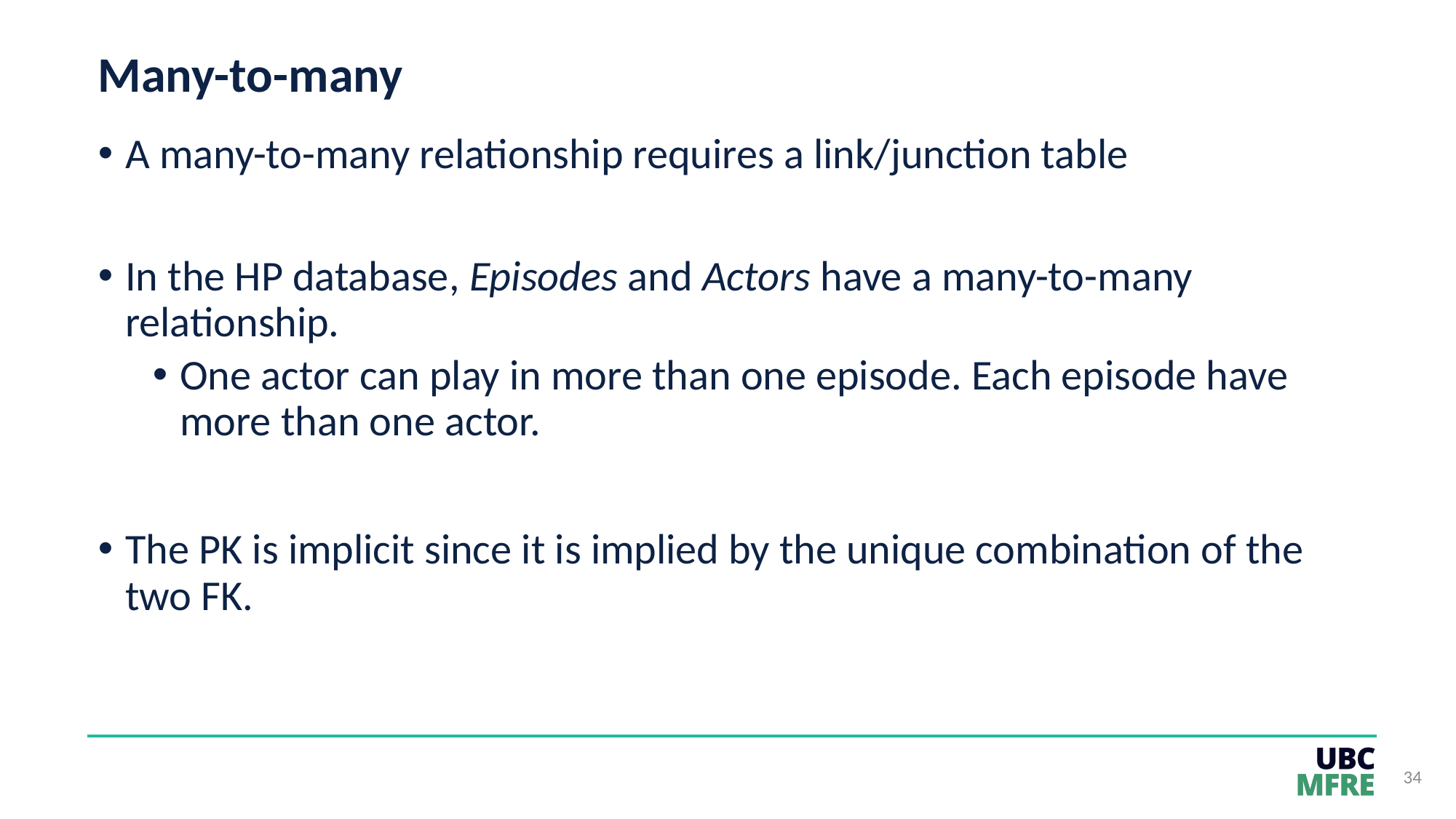

# Many-to-many
A many-to-many relationship requires a link/junction table

In the HP database, Episodes and Actors have a many-to-many relationship.
One actor can play in more than one episode. Each episode have more than one actor.

The PK is implicit since it is implied by the unique combination of the two FK.

34